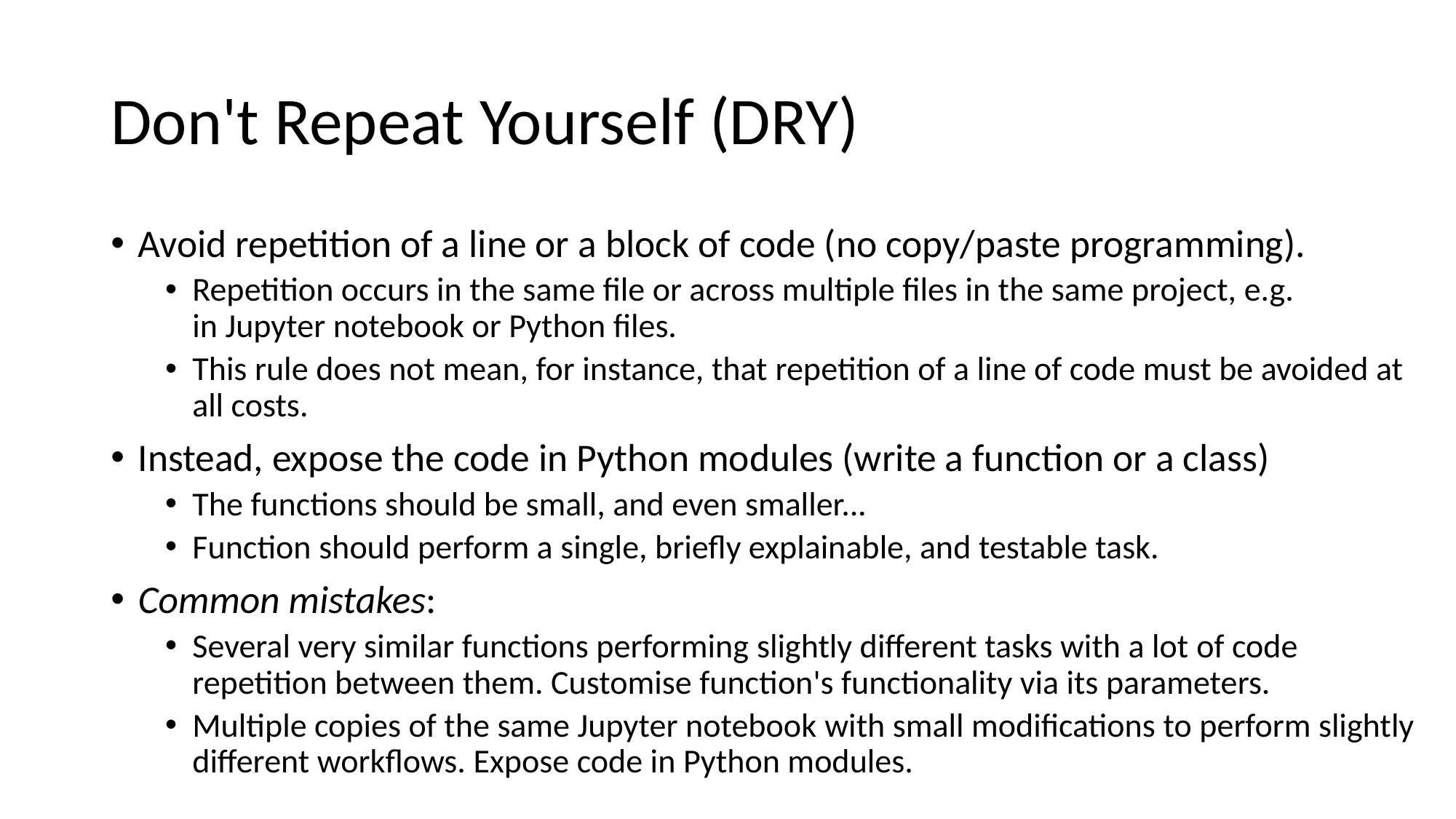

# Don't Repeat Yourself (DRY)
Avoid repetition of a line or a block of code (no copy/paste programming).
Repetition occurs in the same file or across multiple files in the same project, e.g. in Jupyter notebook or Python files.
This rule does not mean, for instance, that repetition of a line of code must be avoided at all costs.
Instead, expose the code in Python modules (write a function or a class)
The functions should be small, and even smaller...
Function should perform a single, briefly explainable, and testable task.
Common mistakes:
Several very similar functions performing slightly different tasks with a lot of code repetition between them. Customise function's functionality via its parameters.
Multiple copies of the same Jupyter notebook with small modifications to perform slightly different workflows. Expose code in Python modules.